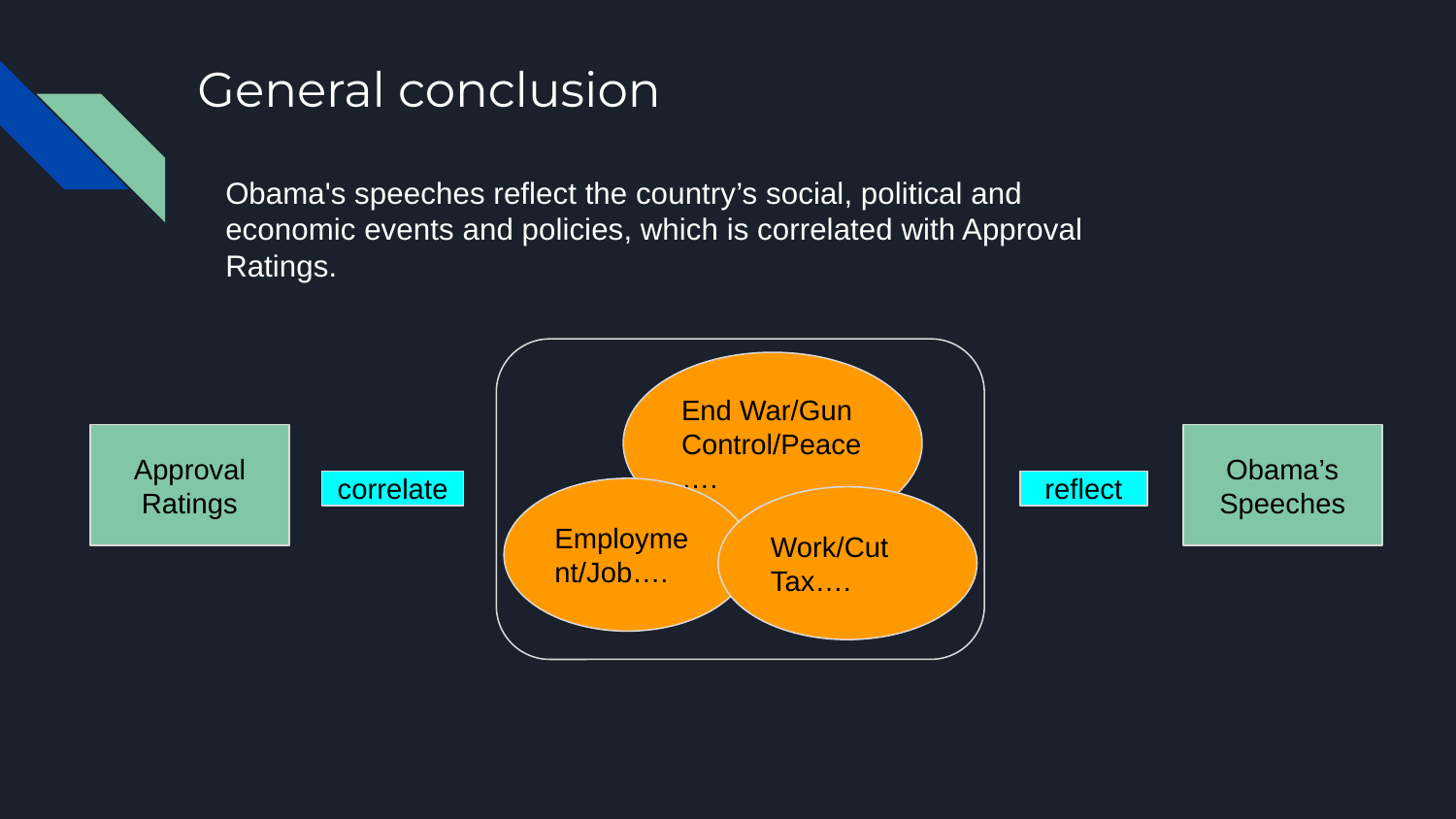

​​
# General conclusion
Obama's speeches reflect the country’s social, political and economic events and policies, which is correlated with Approval Ratings.

End War/Gun Control/Peace ….
Approval
Ratings
Obama’s Speeches
correlate
reflect
Employment/Job….
Work/Cut Tax….